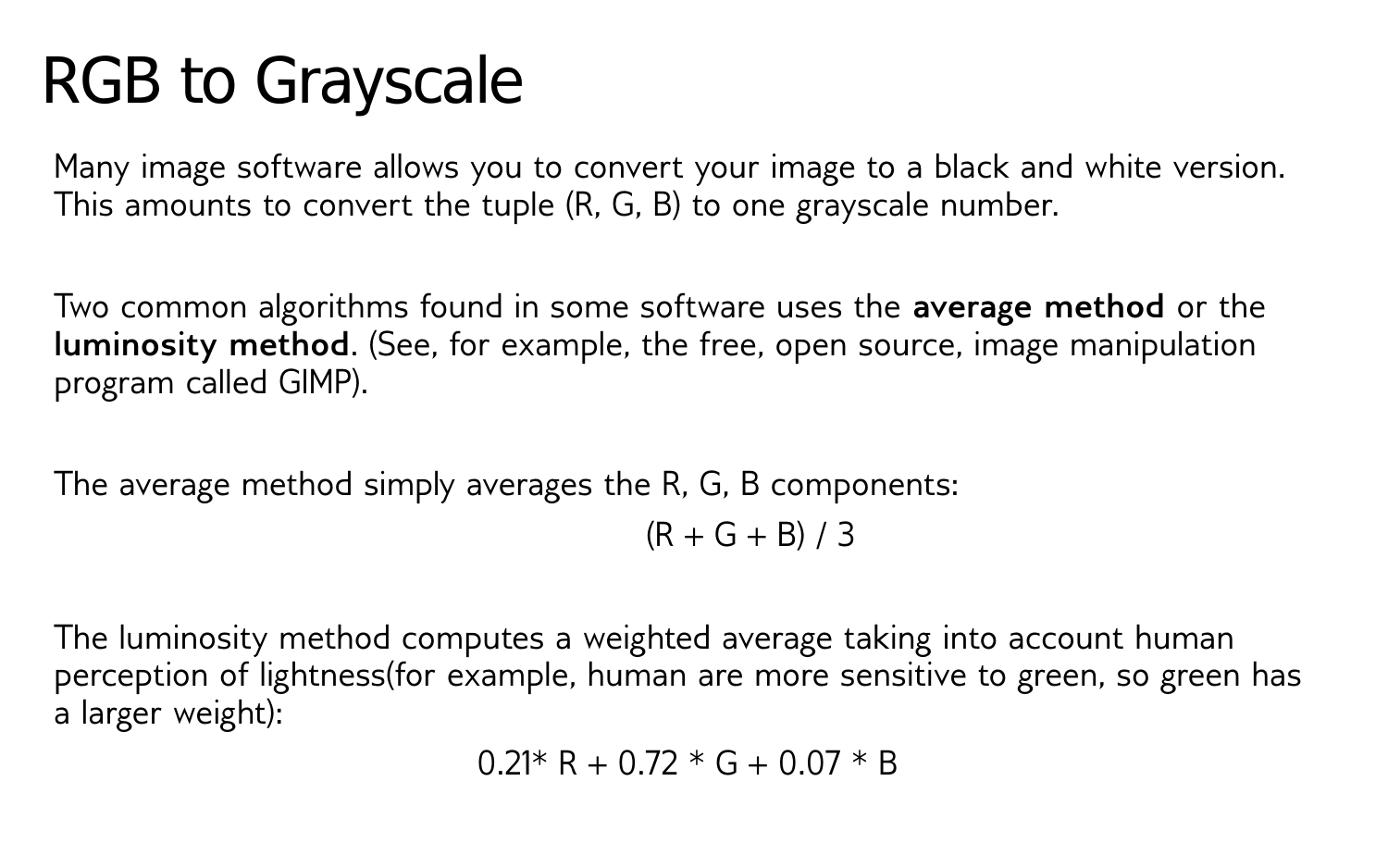

# RGB to Grayscale
Many image software allows you to convert your image to a black and white version. This amounts to convert the tuple (R, G, B) to one grayscale number.

Two common algorithms found in some software uses the average method or the luminosity method. (See, for example, the free, open source, image manipulation program called GIMP).

The average method simply averages the R, G, B components:
		(R + G + B) / 3

The luminosity method computes a weighted average taking into account human perception of lightness(for example, human are more sensitive to green, so green has a larger weight):
0.21* R + 0.72 * G + 0.07 * B